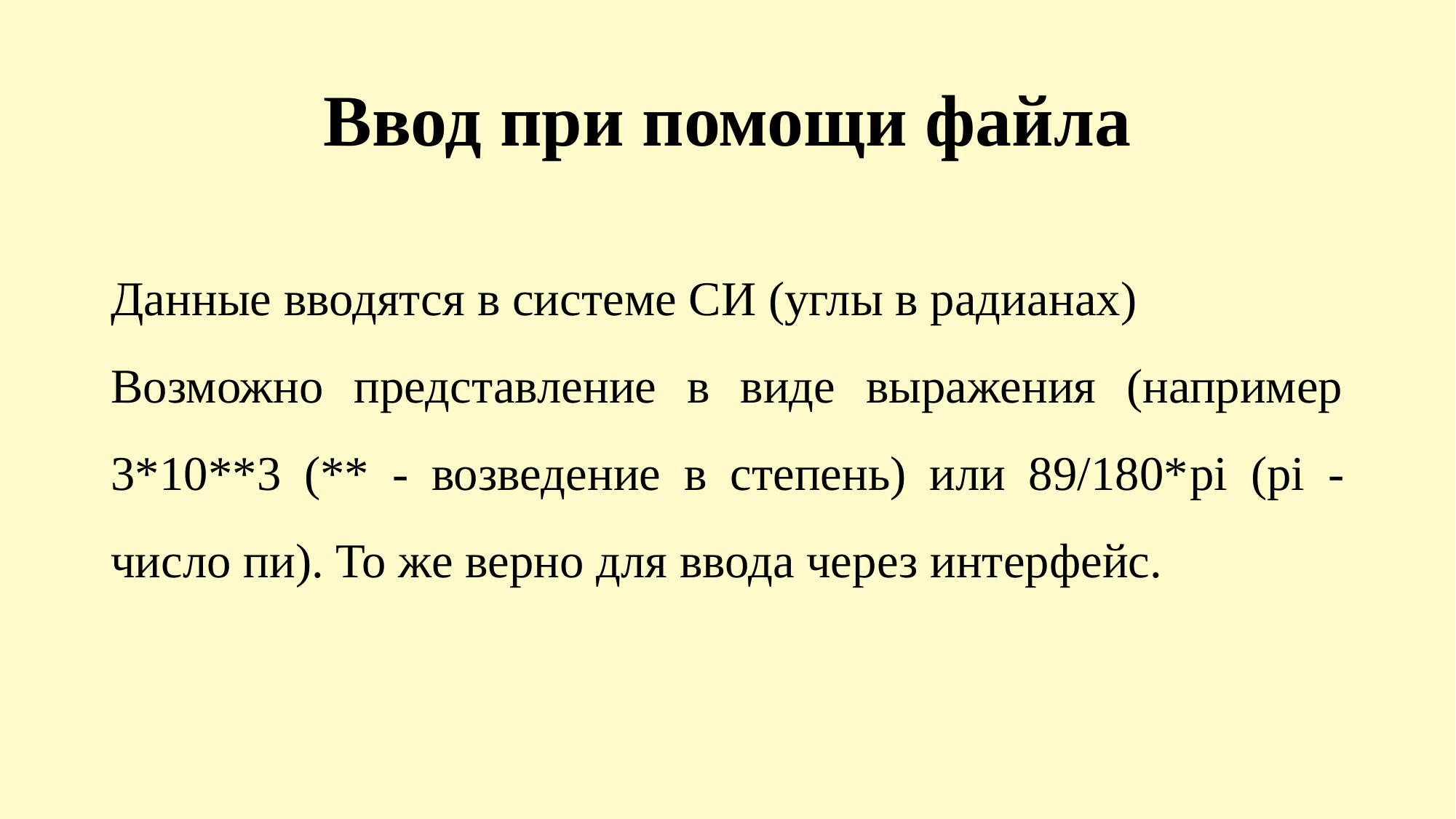

# Ввод при помощи файла
Данные вводятся в системе СИ (углы в радианах)
Возможно представление в виде выражения (например 3*10**3 (** - возведение в степень) или 89/180*pi (pi -число пи). То же верно для ввода через интерфейс.